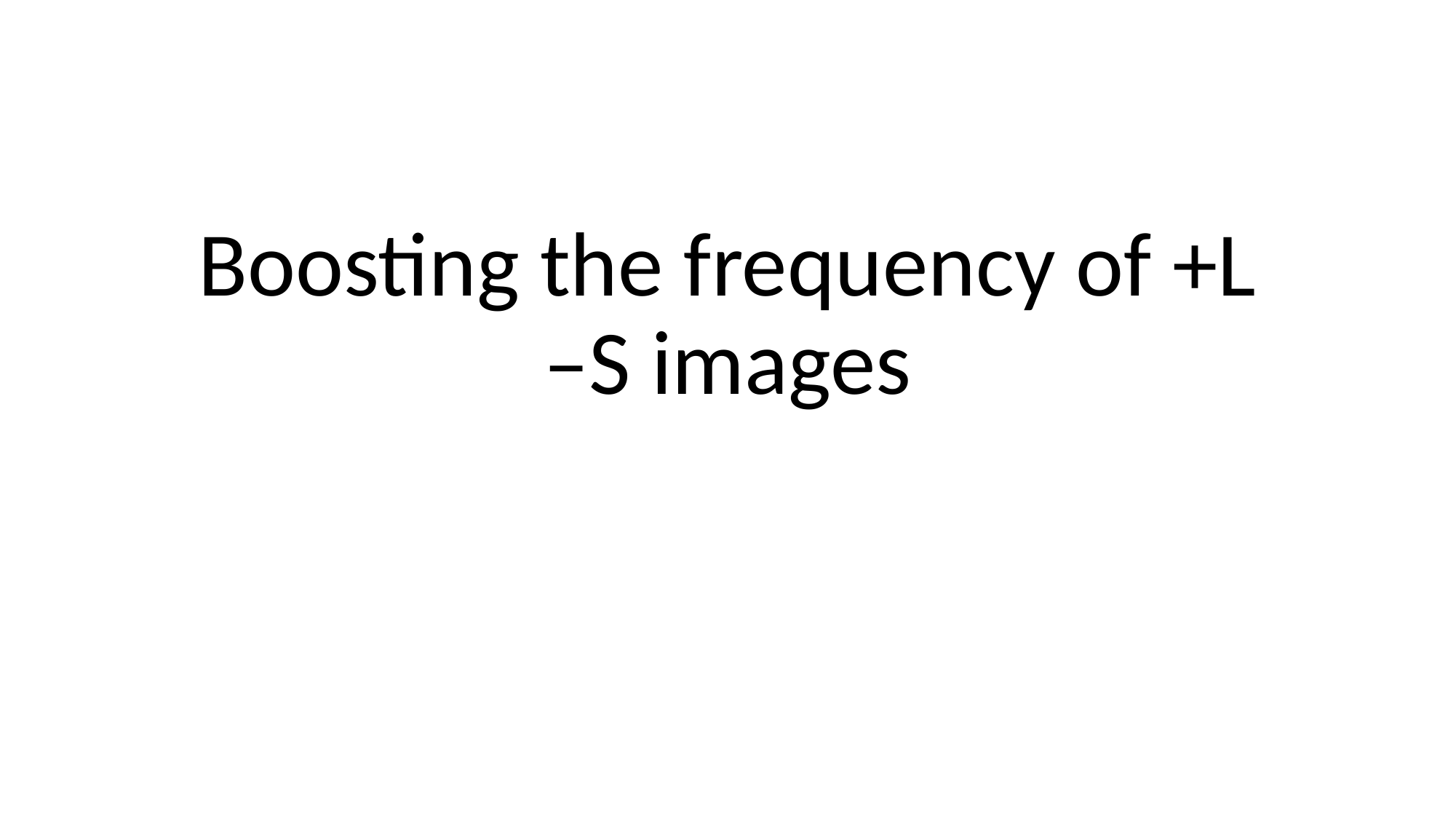

# Boosting the frequency of +L –S images